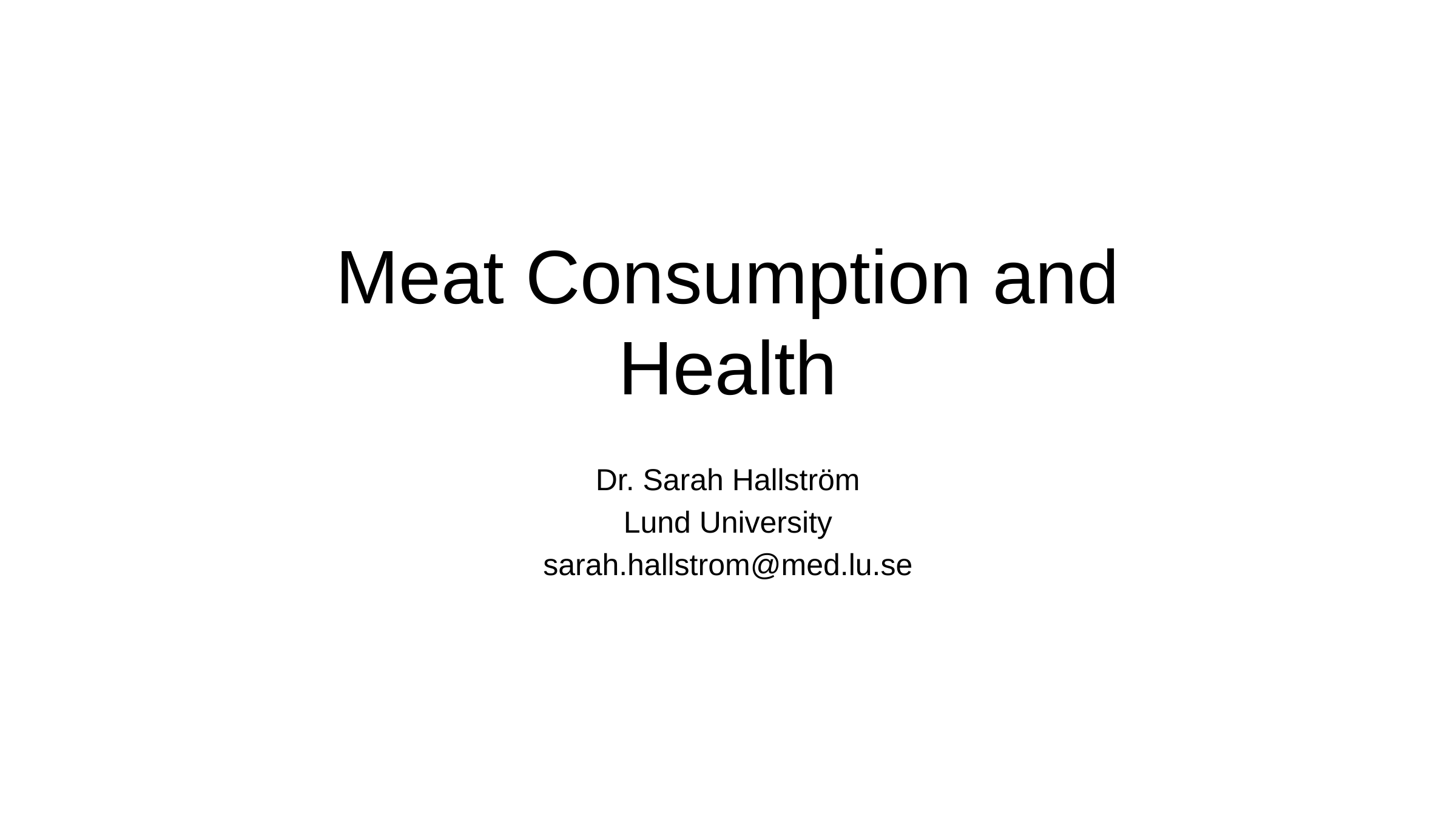

# Meat Consumption and Health
Dr. Sarah Hallström
Lund University
sarah.hallstrom@med.lu.se